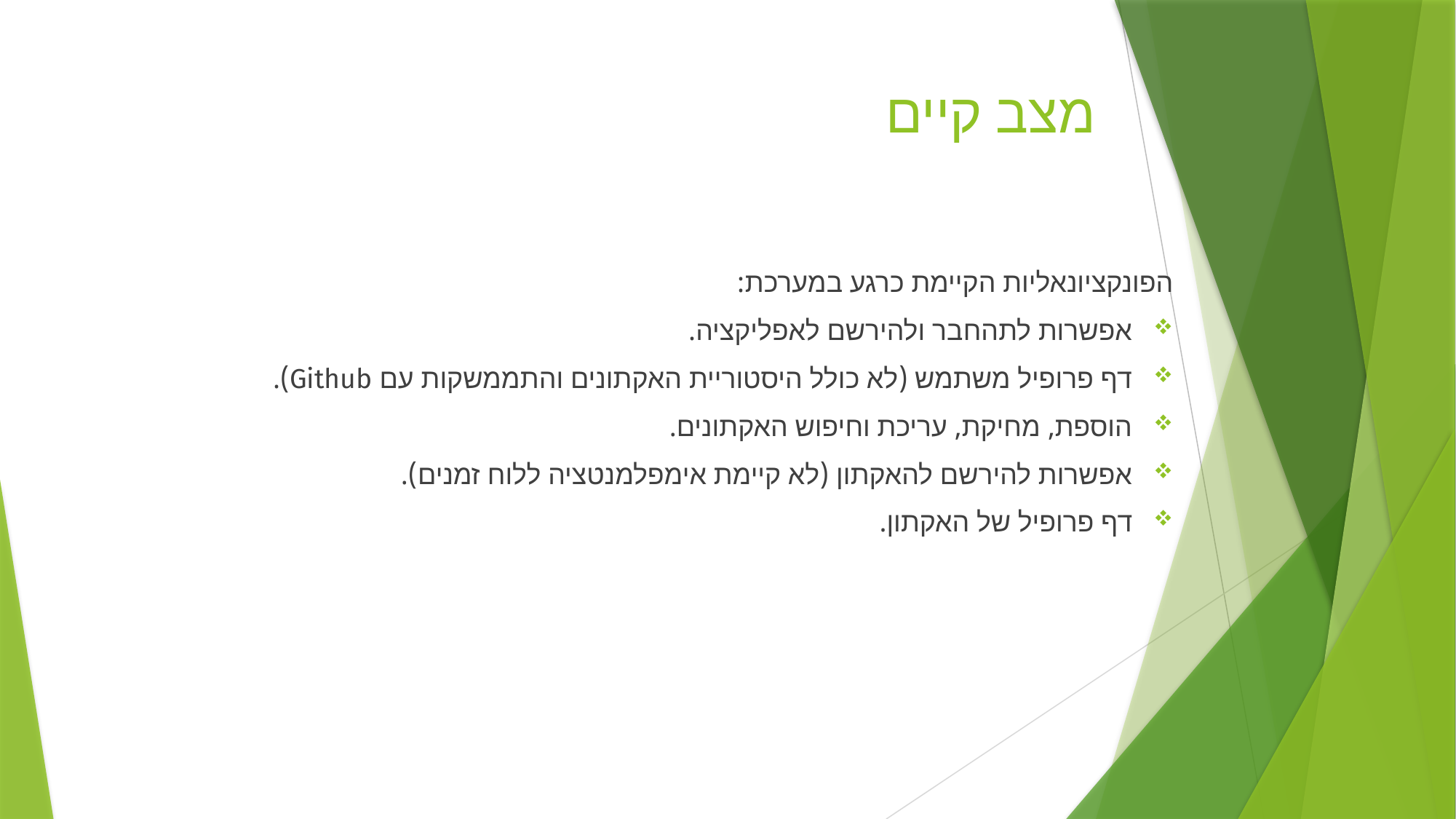

# מצב קיים
הפונקציונאליות הקיימת כרגע במערכת:
אפשרות לתהחבר ולהירשם לאפליקציה.
דף פרופיל משתמש (לא כולל היסטוריית האקתונים והתממשקות עם Github).
הוספת, מחיקת, עריכת וחיפוש האקתונים.
אפשרות להירשם להאקתון (לא קיימת אימפלמנטציה ללוח זמנים).
דף פרופיל של האקתון.